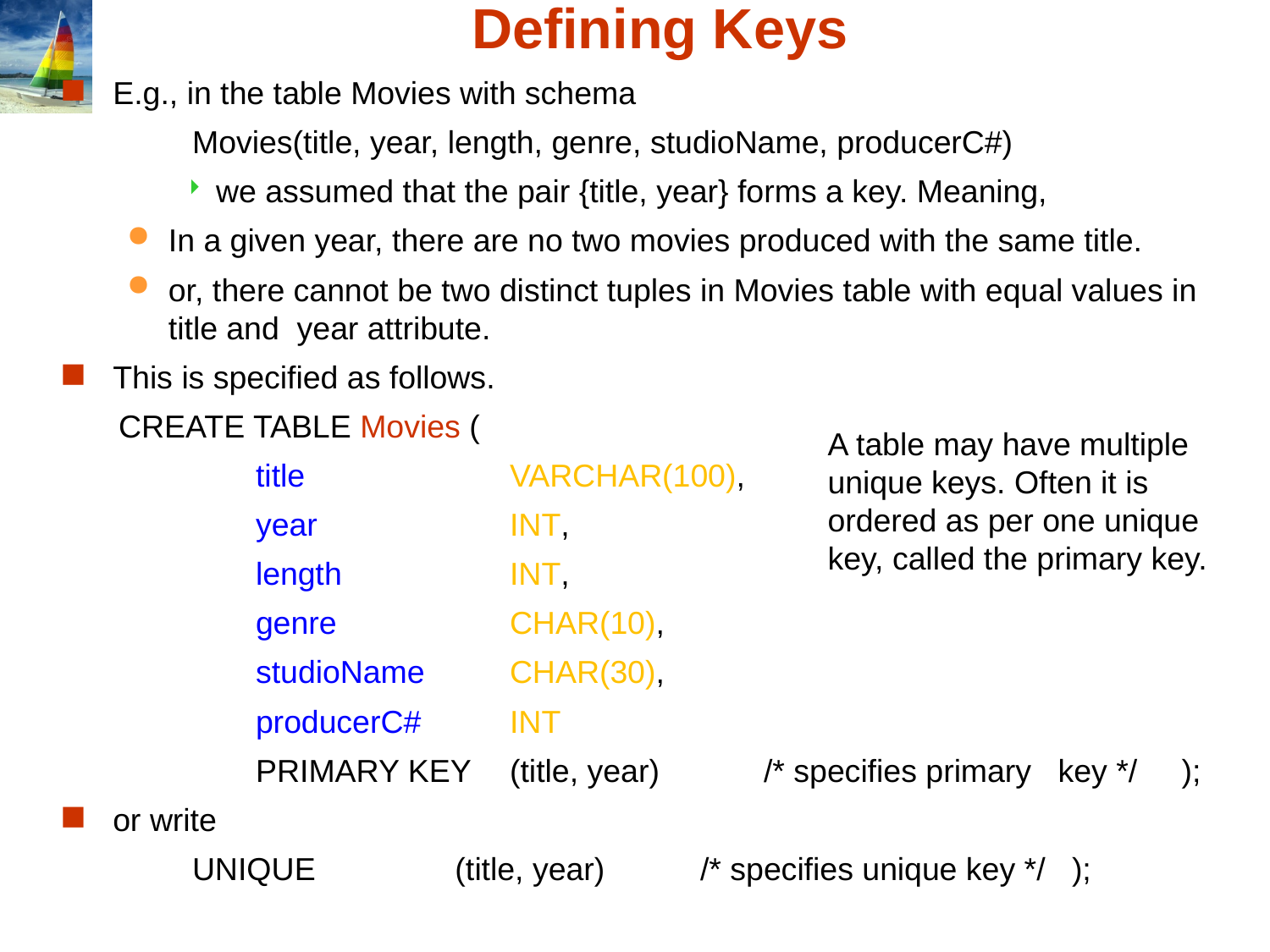

# Defining Keys
E.g., in the table Movies with schema
	Movies(title, year, length, genre, studioName, producerC#)
we assumed that the pair {title, year} forms a key. Meaning,
In a given year, there are no two movies produced with the same title.
or, there cannot be two distinct tuples in Movies table with equal values in  title and  year attribute.
This is specified as follows.
      CREATE TABLE Movies (
	title		VARCHAR(100),
	year 		INT,
	length 		INT,
	genre		CHAR(10),
	studioName	CHAR(30),
	producerC#	INT
	PRIMARY KEY 	(title, year)	/* specifies primary   key */     );
or write
	UNIQUE		 (title, year)	/* specifies unique key */   );

A table may have multiple unique keys. Often it is ordered as per one unique key, called the primary key.